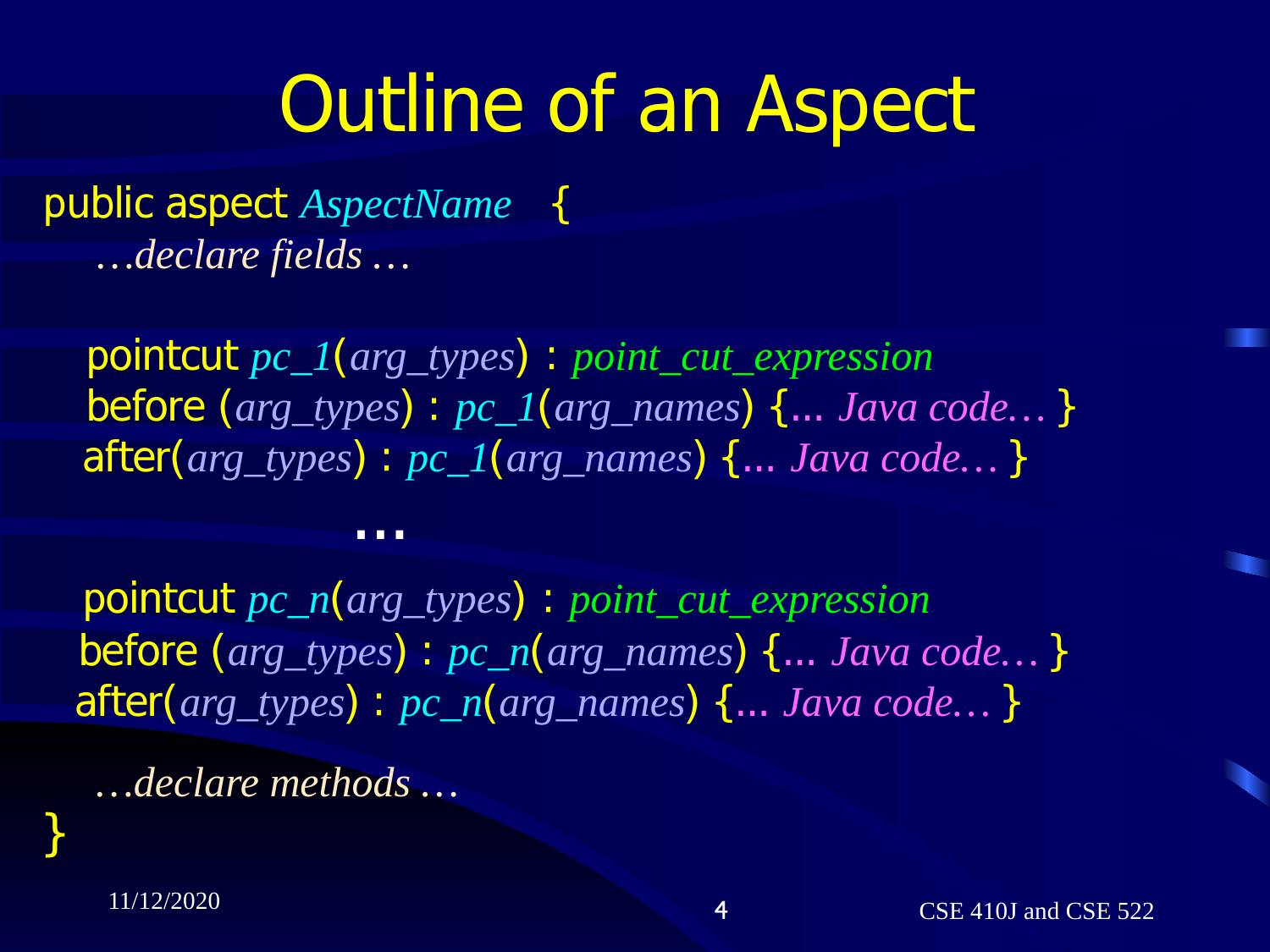

# Outline of an Aspect
public aspect AspectName   {
     …declare fields …

    pointcut pc_1(arg_types) : point_cut_expression
    before (arg_types) : pc_1(arg_names) {… Java code… }
   after(arg_types) : pc_1(arg_names) {… Java code… }
…
   pointcut pc_n(arg_types) : point_cut_expression
    before (arg_types) : pc_n(arg_names) {… Java code… }
   after(arg_types) : pc_n(arg_names) {… Java code… }
…declare methods …
}
11/12/2020
4
CSE 410J and CSE 522